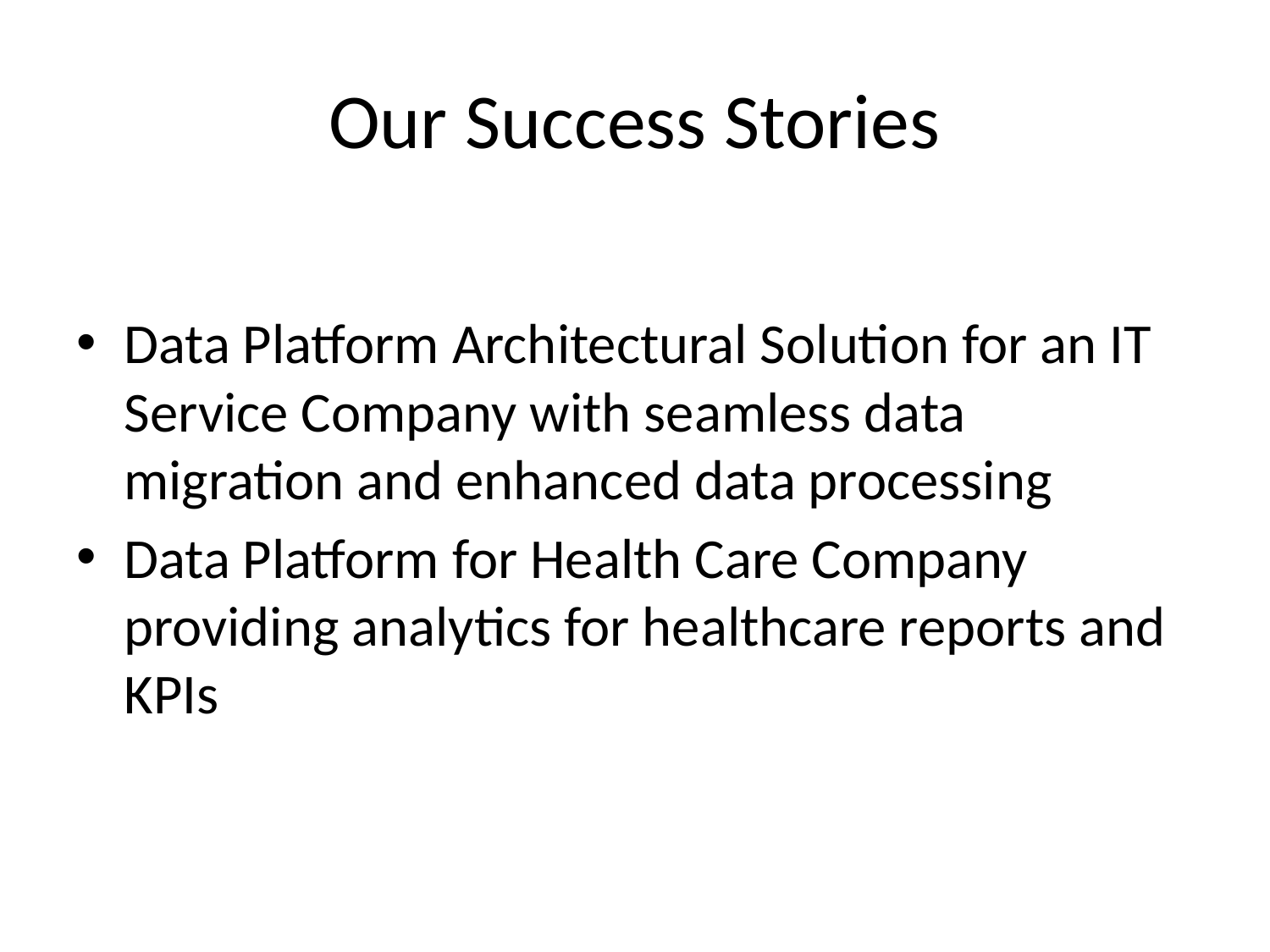

# Our Success Stories

Data Platform Architectural Solution for an IT Service Company with seamless data migration and enhanced data processing
Data Platform for Health Care Company providing analytics for healthcare reports and KPIs